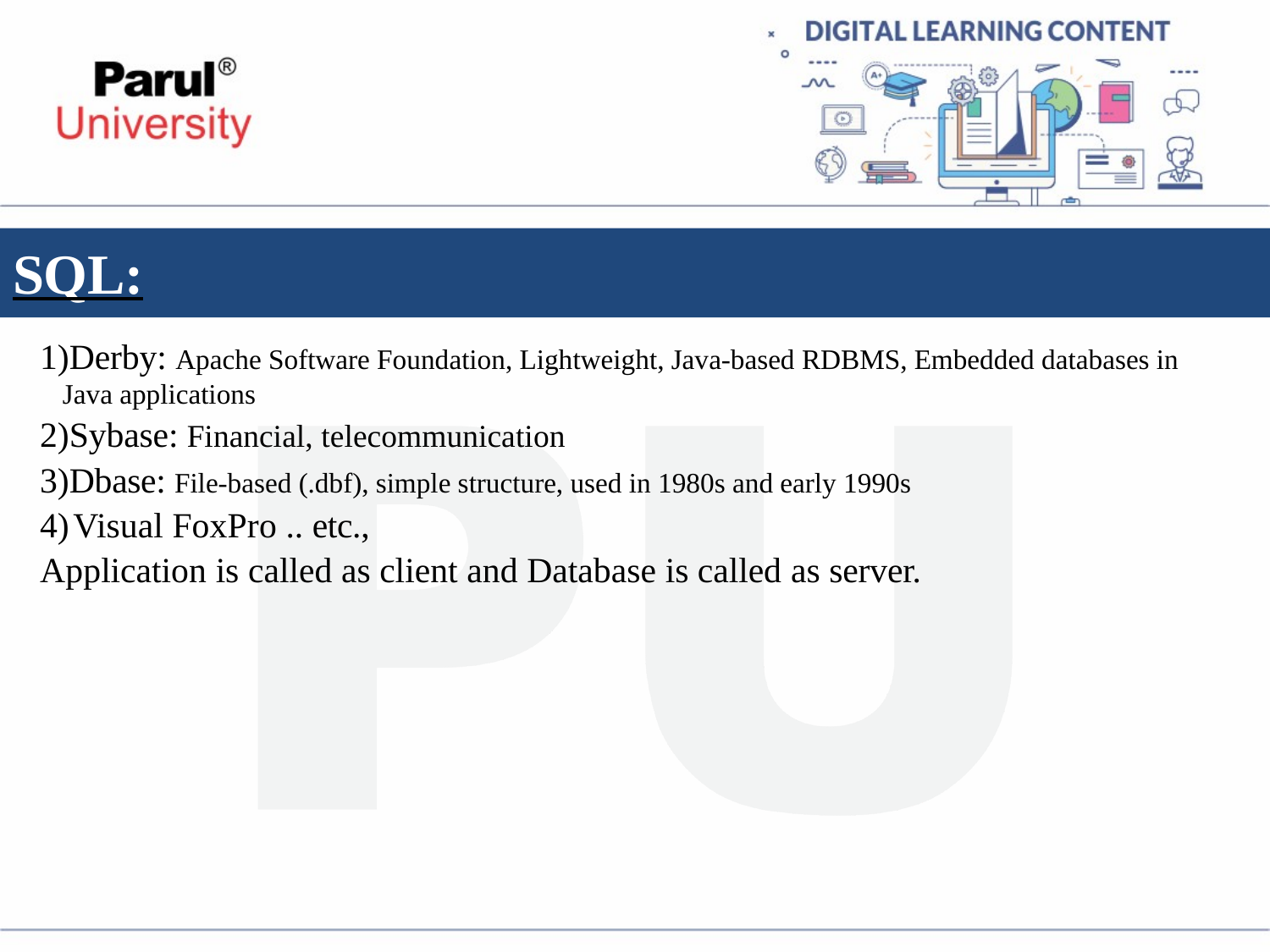

# SQL:
Derby: Apache Software Foundation, Lightweight, Java-based RDBMS, Embedded databases in Java applications
Sybase: Financial, telecommunication
Dbase: File-based (.dbf), simple structure, used in 1980s and early 1990s
Visual FoxPro .. etc.,
Application is called as client and Database is called as server.